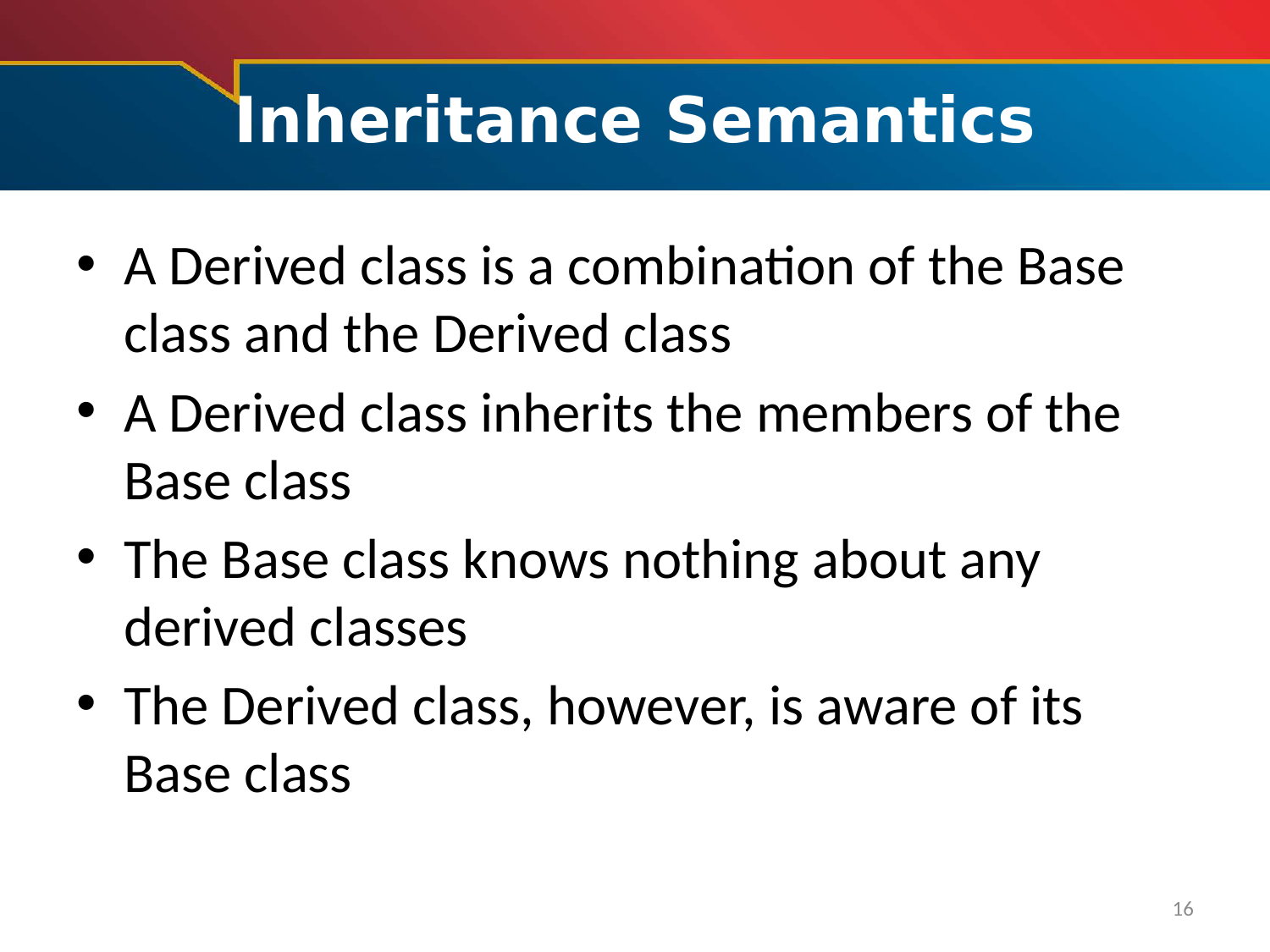

# Inheritance Semantics
A Derived class is a combination of the Base class and the Derived class
A Derived class inherits the members of the Base class
The Base class knows nothing about any derived classes
The Derived class, however, is aware of its Base class

16